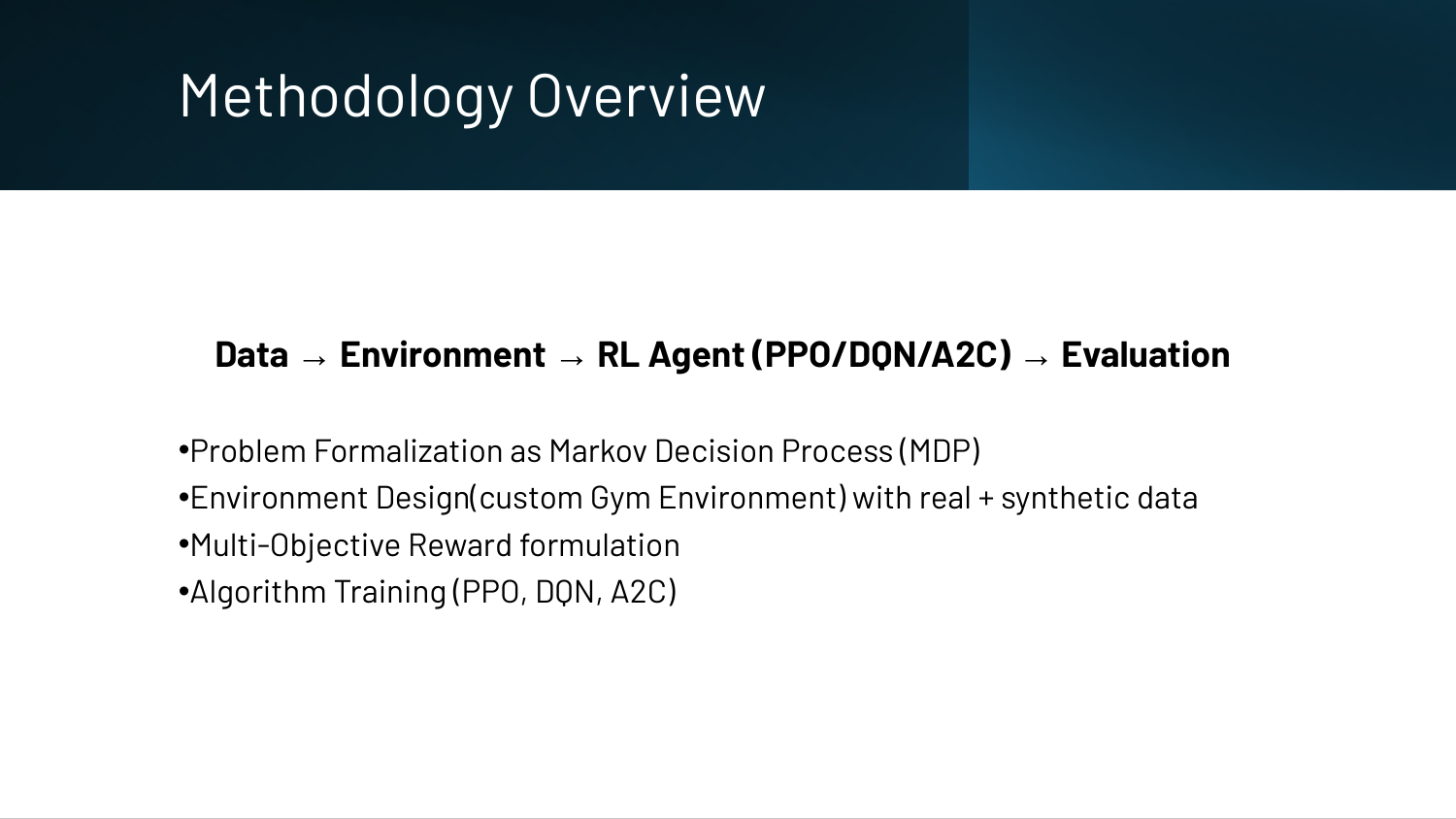

# Methodology Overview
Data → Environment → RL Agent (PPO/DQN/A2C) → Evaluation

Problem Formalization as Markov Decision Process (MDP)
Environment Design(custom Gym Environment) with real + synthetic data
Multi-Objective Reward formulation
Algorithm Training (PPO, DQN, A2C)